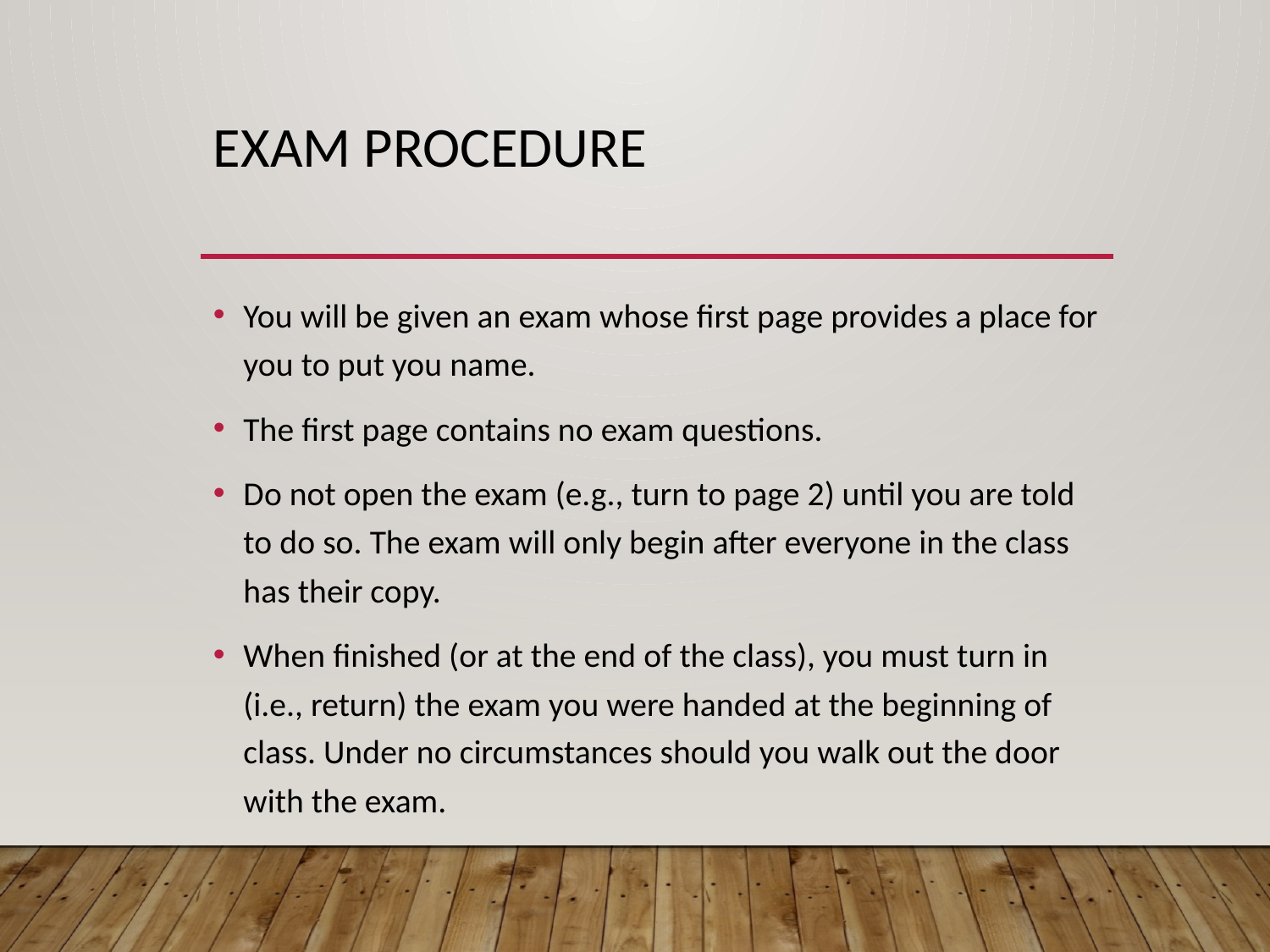

# Exam Procedure
You will be given an exam whose first page provides a place for you to put you name.
The first page contains no exam questions.
Do not open the exam (e.g., turn to page 2) until you are told to do so. The exam will only begin after everyone in the class has their copy.
When finished (or at the end of the class), you must turn in (i.e., return) the exam you were handed at the beginning of class. Under no circumstances should you walk out the door with the exam.